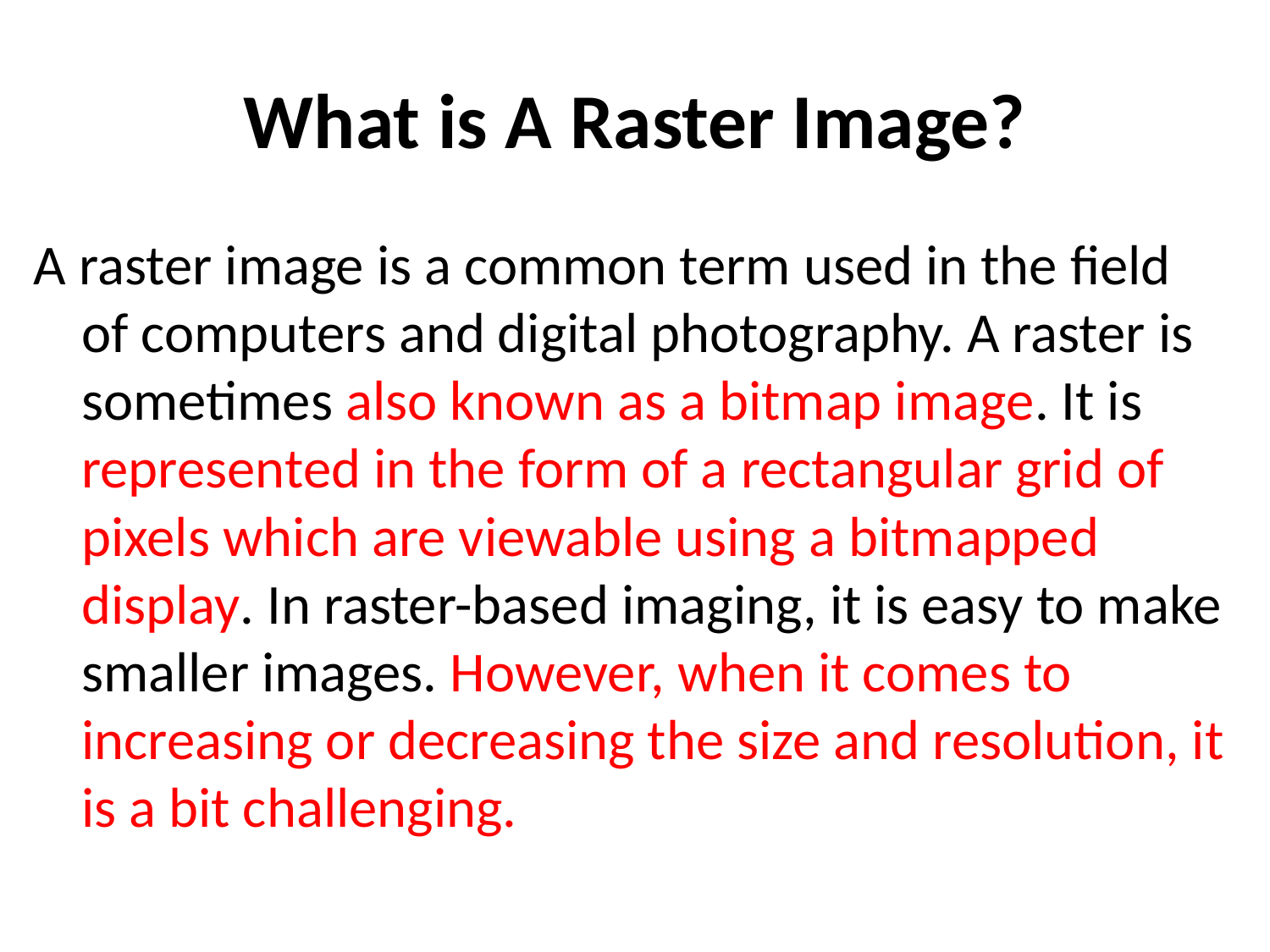

# What is A Raster Image?
A raster image is a common term used in the field of computers and digital photography. A raster is sometimes also known as a bitmap image. It is represented in the form of a rectangular grid of pixels which are viewable using a bitmapped display. In raster-based imaging, it is easy to make smaller images. However, when it comes to increasing or decreasing the size and resolution, it is a bit challenging.